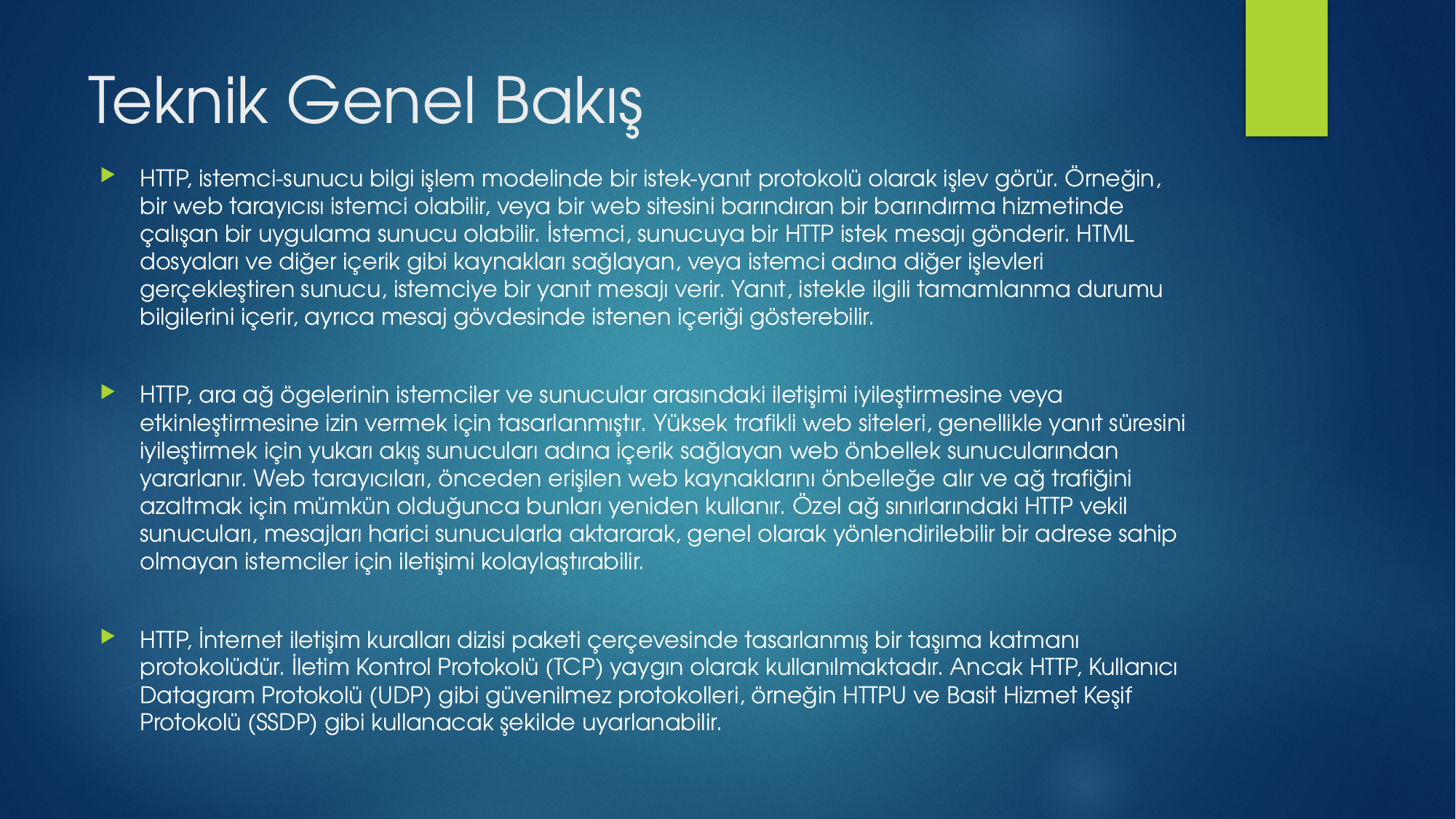

# Teknik Genel Bakış
HTTP, istemci-sunucu bilgi işlem modelinde bir istek-yanıt protokolü olarak işlev görür. Örneğin, bir web tarayıcısı istemci olabilir, veya bir web sitesini barındıran bir barındırma hizmetinde çalışan bir uygulama sunucu olabilir. İstemci, sunucuya bir HTTP istek mesajı gönderir. HTML dosyaları ve diğer içerik gibi kaynakları sağlayan, veya istemci adına diğer işlevleri gerçekleştiren sunucu, istemciye bir yanıt mesajı verir. Yanıt, istekle ilgili tamamlanma durumu bilgilerini içerir, ayrıca mesaj gövdesinde istenen içeriği gösterebilir.

HTTP, ara ağ ögelerinin istemciler ve sunucular arasındaki iletişimi iyileştirmesine veya etkinleştirmesine izin vermek için tasarlanmıştır. Yüksek trafikli web siteleri, genellikle yanıt süresini iyileştirmek için yukarı akış sunucuları adına içerik sağlayan web önbellek sunucularından yararlanır. Web tarayıcıları, önceden erişilen web kaynaklarını önbelleğe alır ve ağ trafiğini azaltmak için mümkün olduğunca bunları yeniden kullanır. Özel ağ sınırlarındaki HTTP vekil sunucuları, mesajları harici sunucularla aktararak, genel olarak yönlendirilebilir bir adrese sahip olmayan istemciler için iletişimi kolaylaştırabilir.

HTTP, İnternet iletişim kuralları dizisi paketi çerçevesinde tasarlanmış bir taşıma katmanı protokolüdür. İletim Kontrol Protokolü (TCP) yaygın olarak kullanılmaktadır. Ancak HTTP, Kullanıcı Datagram Protokolü (UDP) gibi güvenilmez protokolleri, örneğin HTTPU ve Basit Hizmet Keşif Protokolü (SSDP) gibi kullanacak şekilde uyarlanabilir.